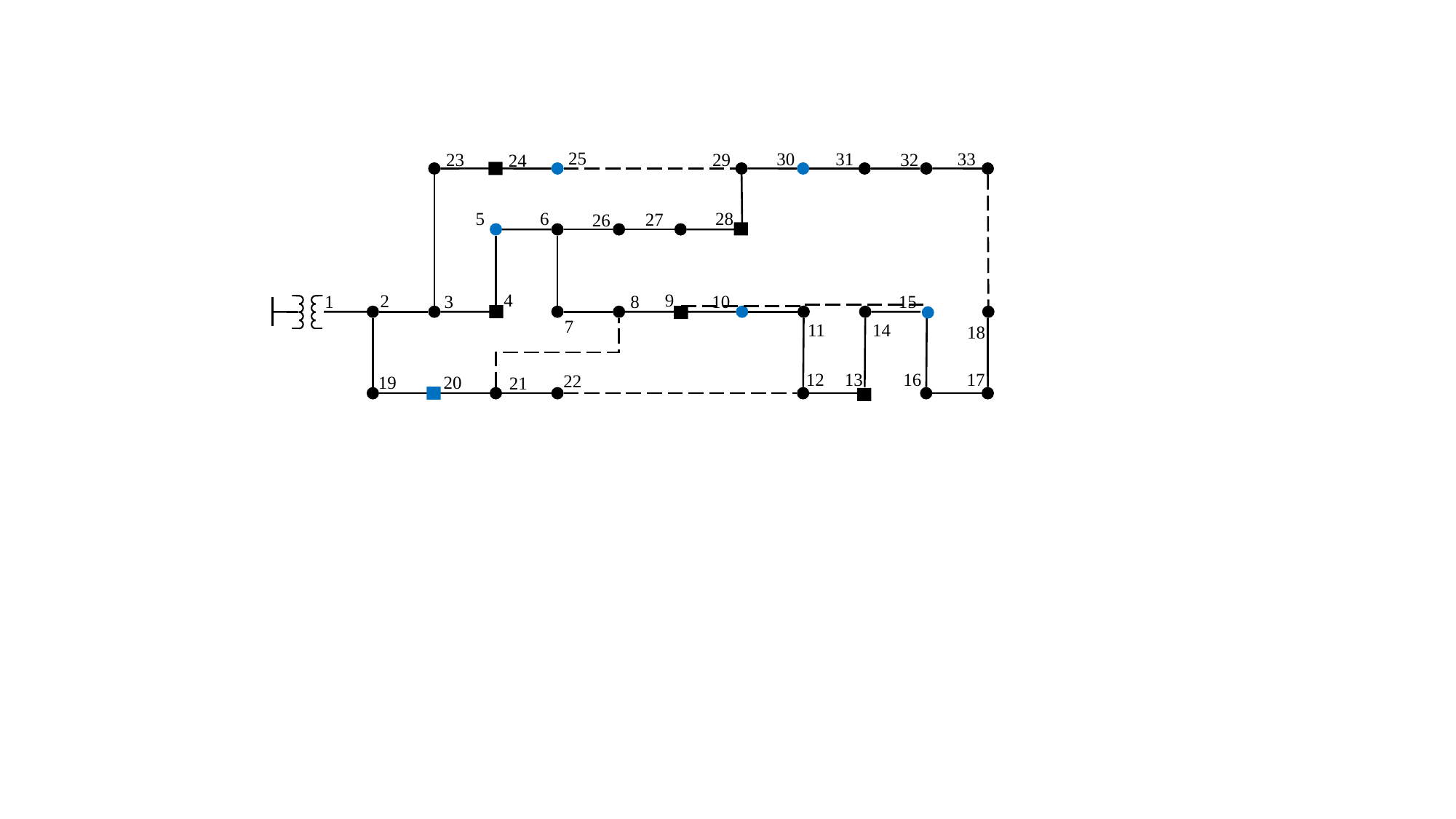

25
33
30
31
23
32
29
24

28
5
6
27
26

4
9
2
15
3
10
8
1

7
11
14
18
12
13
16
17
22
19
20
21